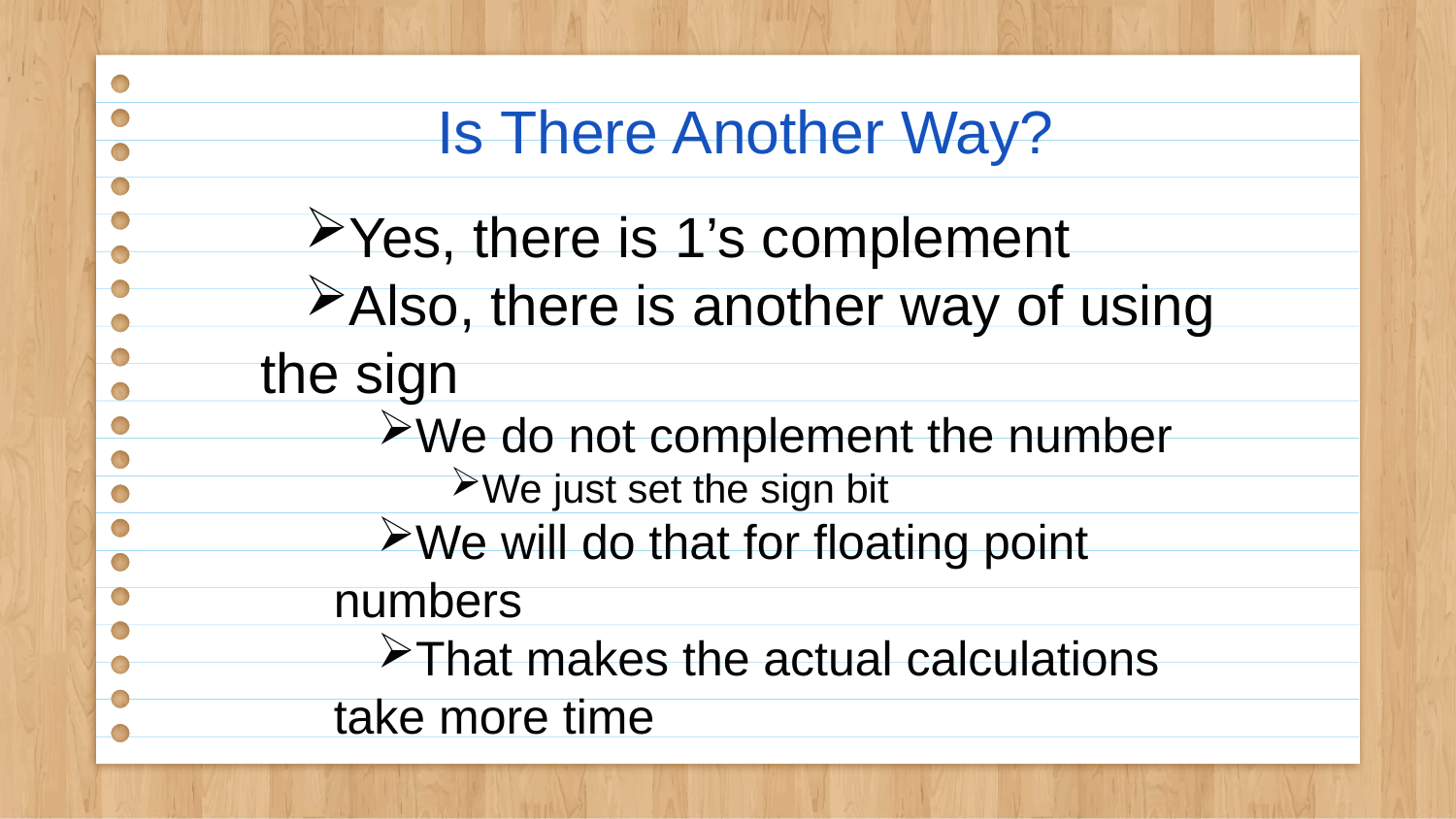

# Is There Another Way?
Yes, there is 1’s complement
Also, there is another way of using the sign
We do not complement the number
We just set the sign bit
We will do that for floating point numbers
That makes the actual calculations take more time